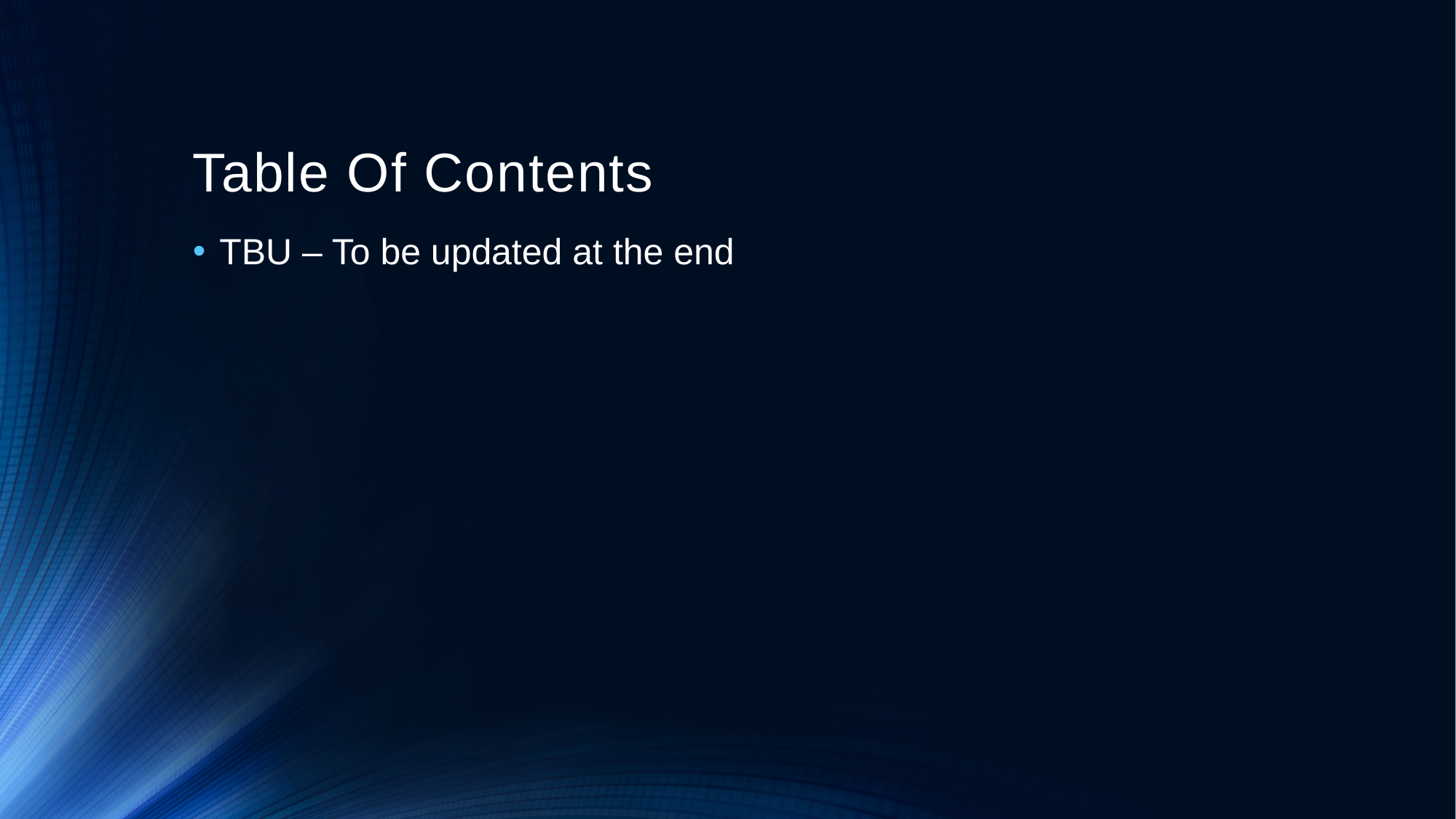

# Table Of Contents
TBU – To be updated at the end